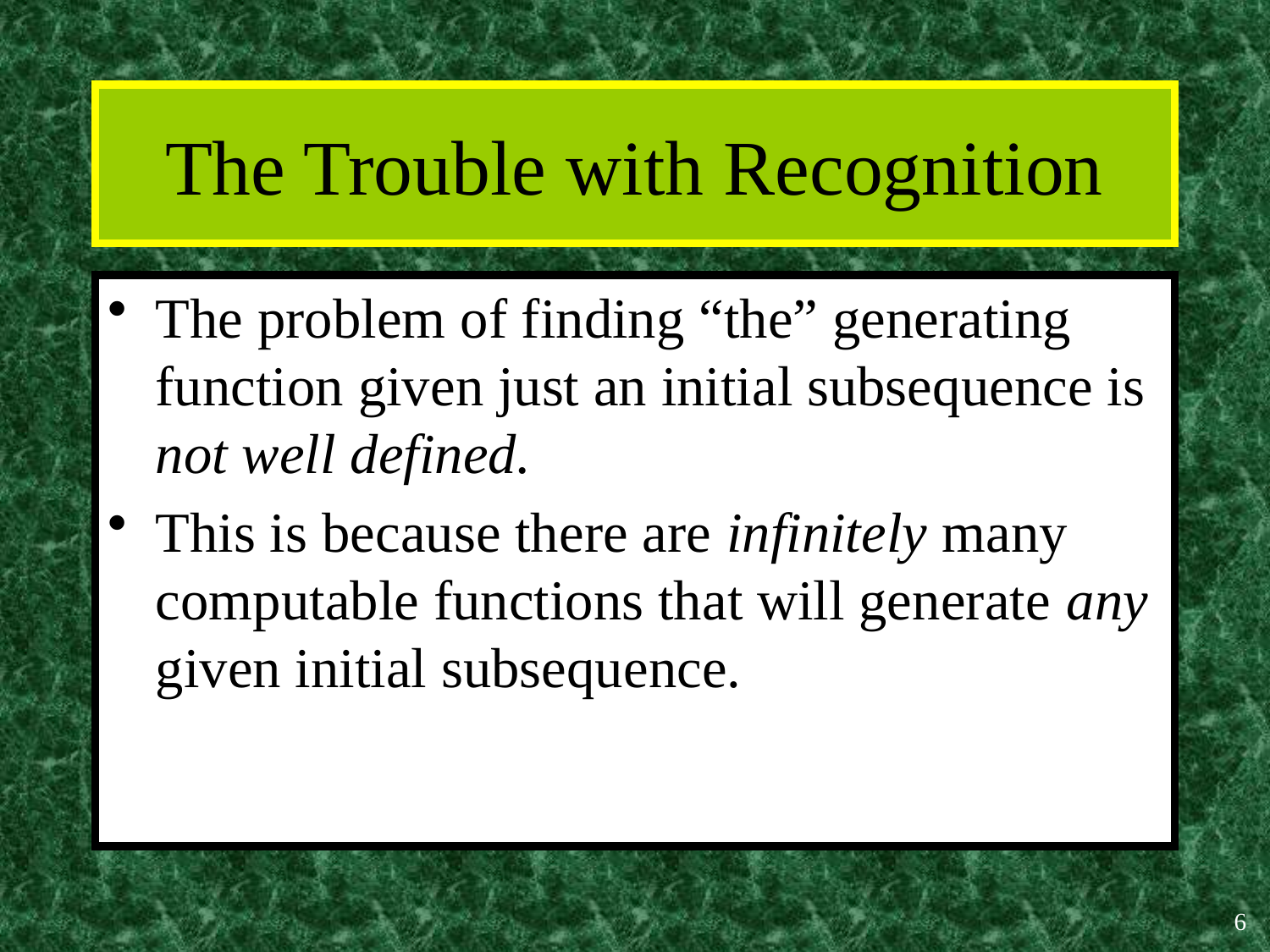

# The Trouble with Recognition
The problem of finding “the” generating function given just an initial subsequence is not well defined.
This is because there are infinitely many computable functions that will generate any given initial subsequence.
6